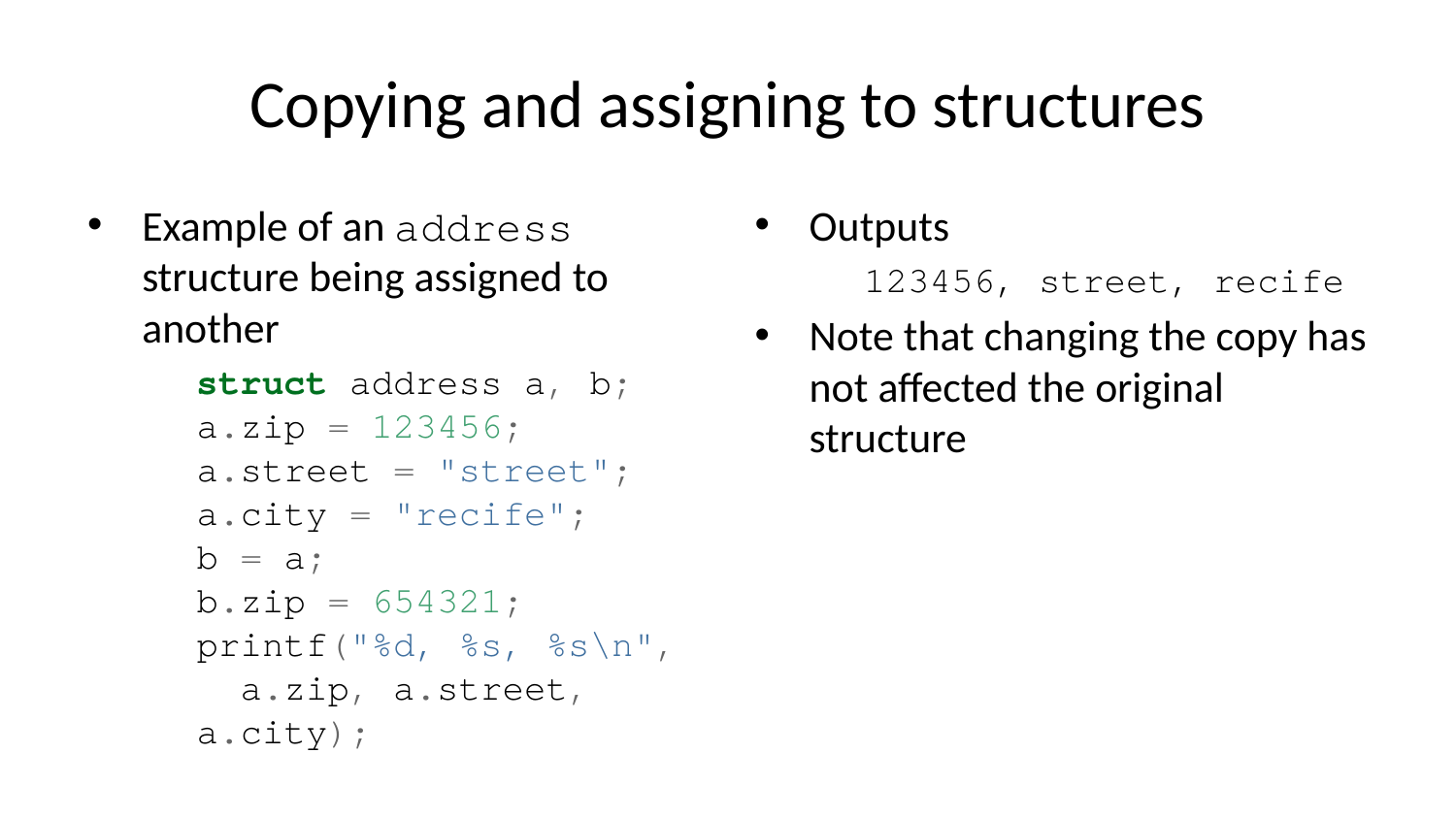

# Copying and assigning to structures
Example of an address structure being assigned to another
struct address a, b;
a.zip = 123456;
a.street = "street";
a.city = "recife";
b = a;
b.zip = 654321;
printf("%d, %s, %s\n",
  a.zip, a.street, a.city);
Outputs
123456, street, recife
Note that changing the copy has not affected the original structure